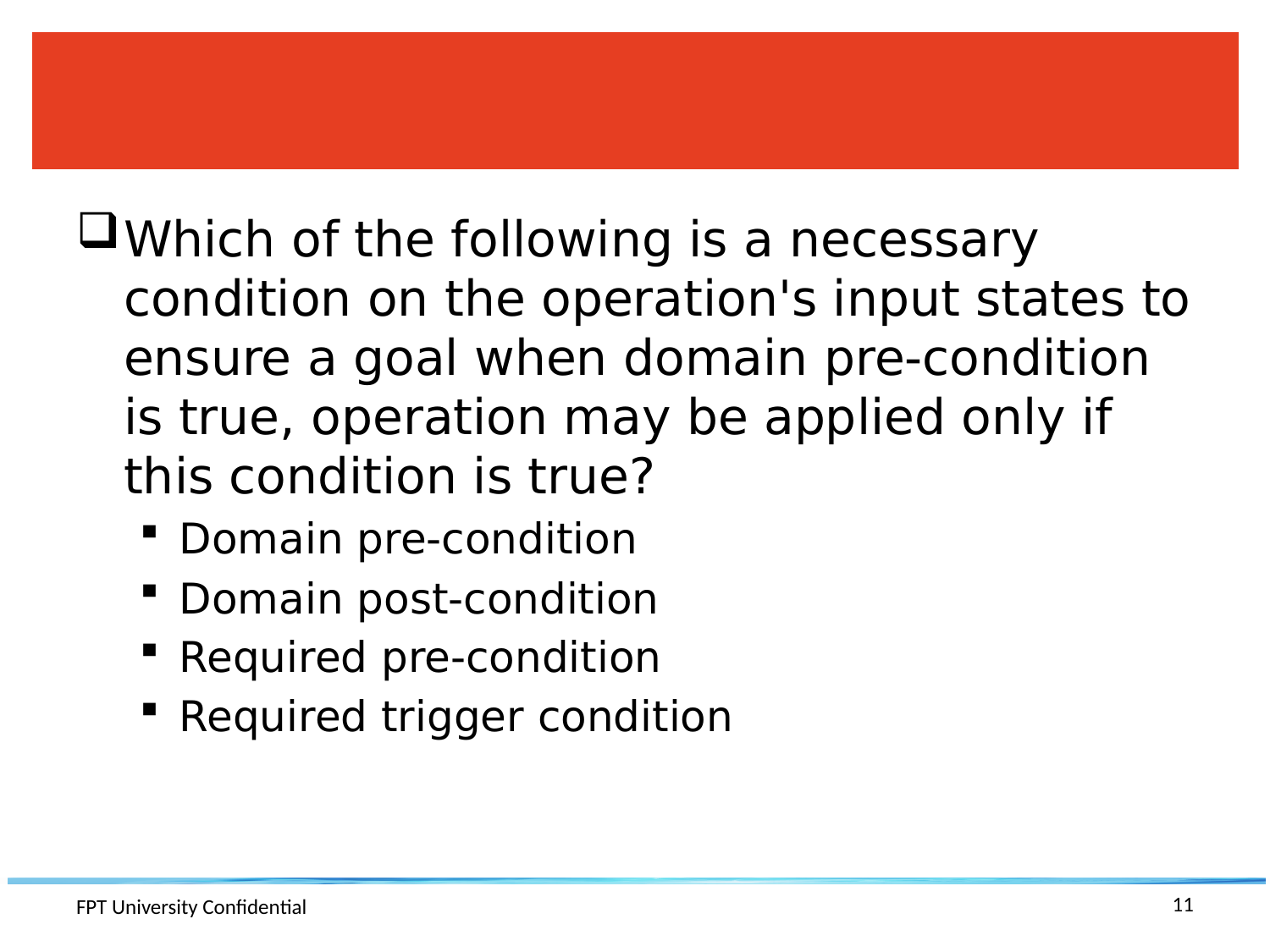

#
Which of the following is a necessary condition on the operation's input states to ensure a goal when domain pre-condition is true, operation may be applied only if this condition is true?
Domain pre-condition
Domain post-condition
Required pre-condition
Required trigger condition